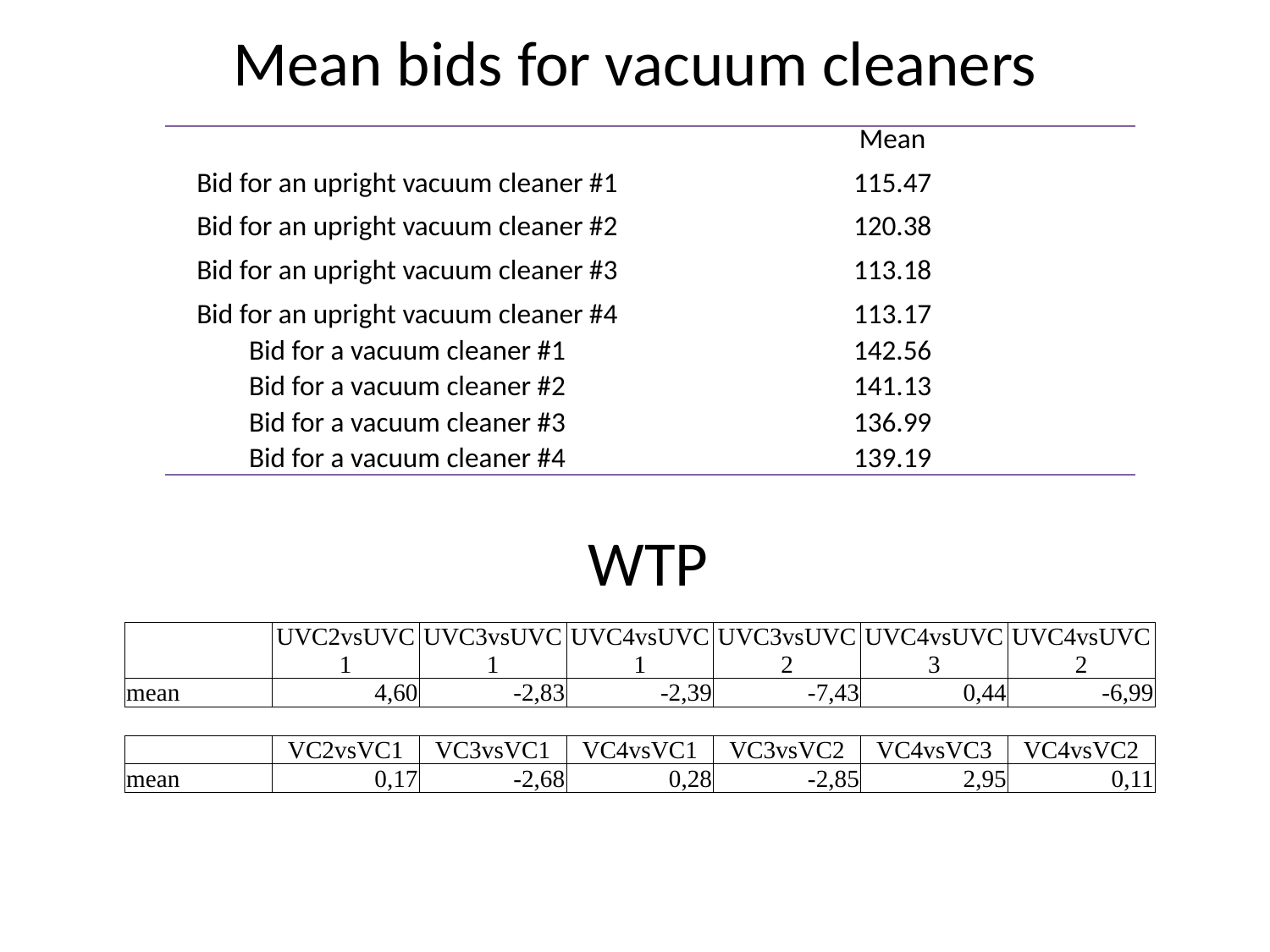

# Mean bids for vacuum cleaners
|  | Mean |
| --- | --- |
| Bid for an upright vacuum cleaner #1 | 115.47 |
| Bid for an upright vacuum cleaner #2 | 120.38 |
| Bid for an upright vacuum cleaner #3 | 113.18 |
| Bid for an upright vacuum cleaner #4 | 113.17 |
| Bid for a vacuum cleaner #1 | 142.56 |
| Bid for a vacuum cleaner #2 | 141.13 |
| Bid for a vacuum cleaner #3 | 136.99 |
| Bid for a vacuum cleaner #4 | 139.19 |
WTP
|  | UVC2vsUVC1 | UVC3vsUVC1 | UVC4vsUVC1 | UVC3vsUVC2 | UVC4vsUVC3 | UVC4vsUVC2 |
| --- | --- | --- | --- | --- | --- | --- |
| mean | 4,60 | -2,83 | -2,39 | -7,43 | 0,44 | -6,99 |
|  |  |  |  |  |  |  |
|  | VC2vsVC1 | VC3vsVC1 | VC4vsVC1 | VC3vsVC2 | VC4vsVC3 | VC4vsVC2 |
| mean | 0,17 | -2,68 | 0,28 | -2,85 | 2,95 | 0,11 |